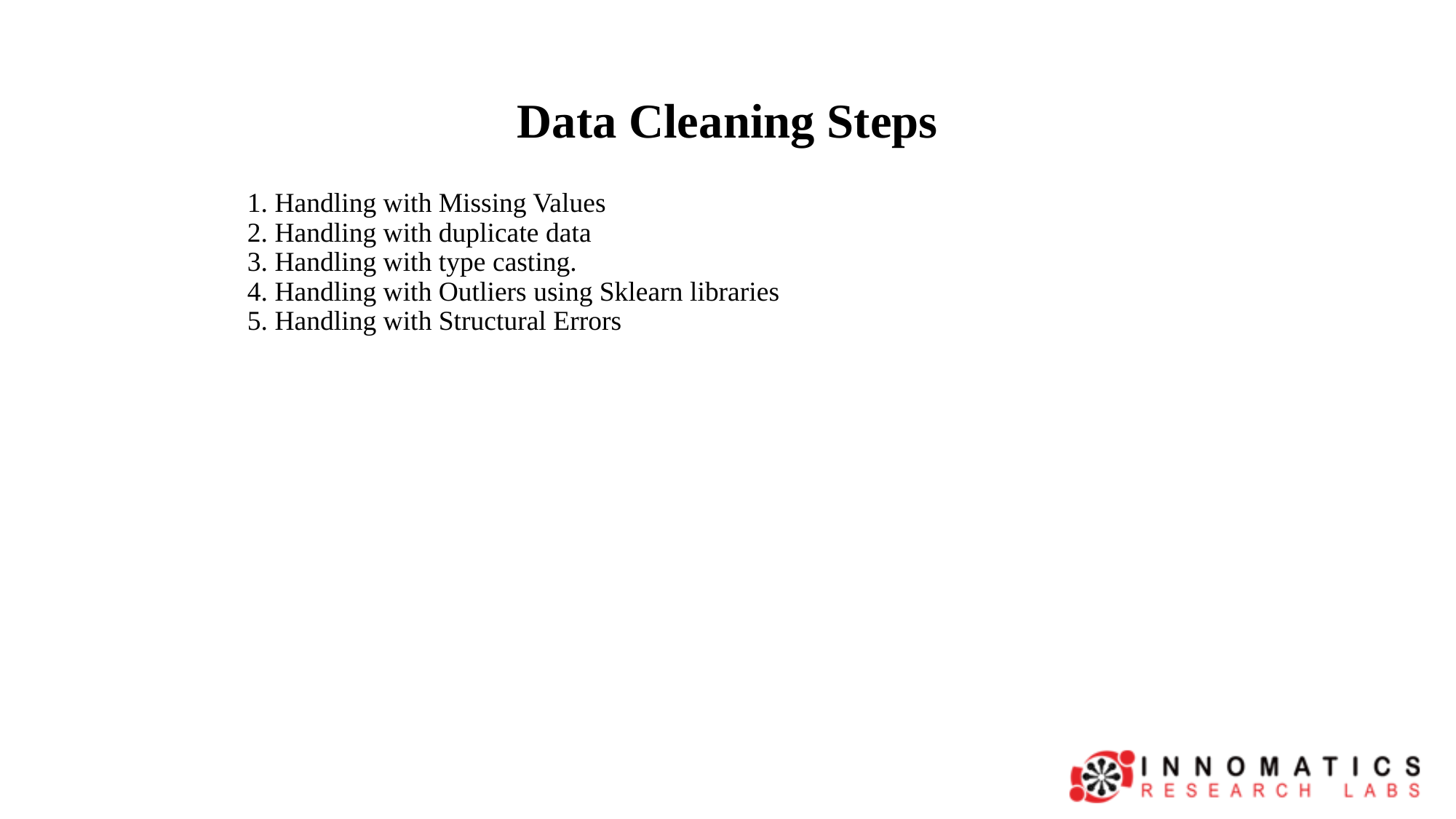

# Data Cleaning Steps
     	1. Handling with Missing Values
2. Handling with duplicate data
3. Handling with type casting.
4. Handling with Outliers using Sklearn libraries
5. Handling with Structural Errors